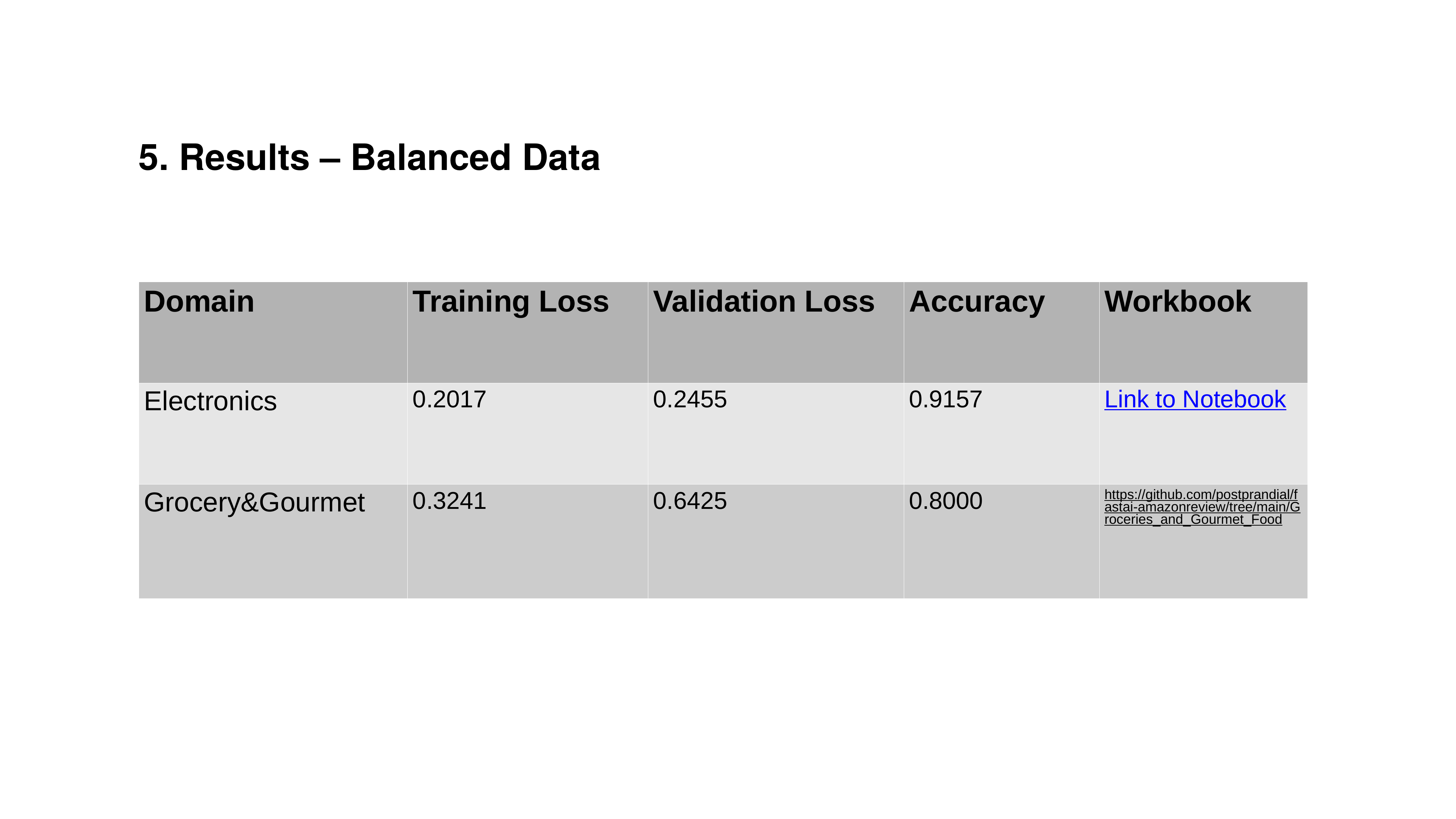

5. Results – Balanced Data
| Domain | Training Loss | Validation Loss | Accuracy | Workbook |
| --- | --- | --- | --- | --- |
| Electronics | 0.2017 | 0.2455 | 0.9157 | Link to Notebook |
| Grocery&Gourmet | 0.3241 | 0.6425 | 0.8000 | https://github.com/postprandial/fastai-amazonreview/tree/main/Groceries\_and\_Gourmet\_Food |